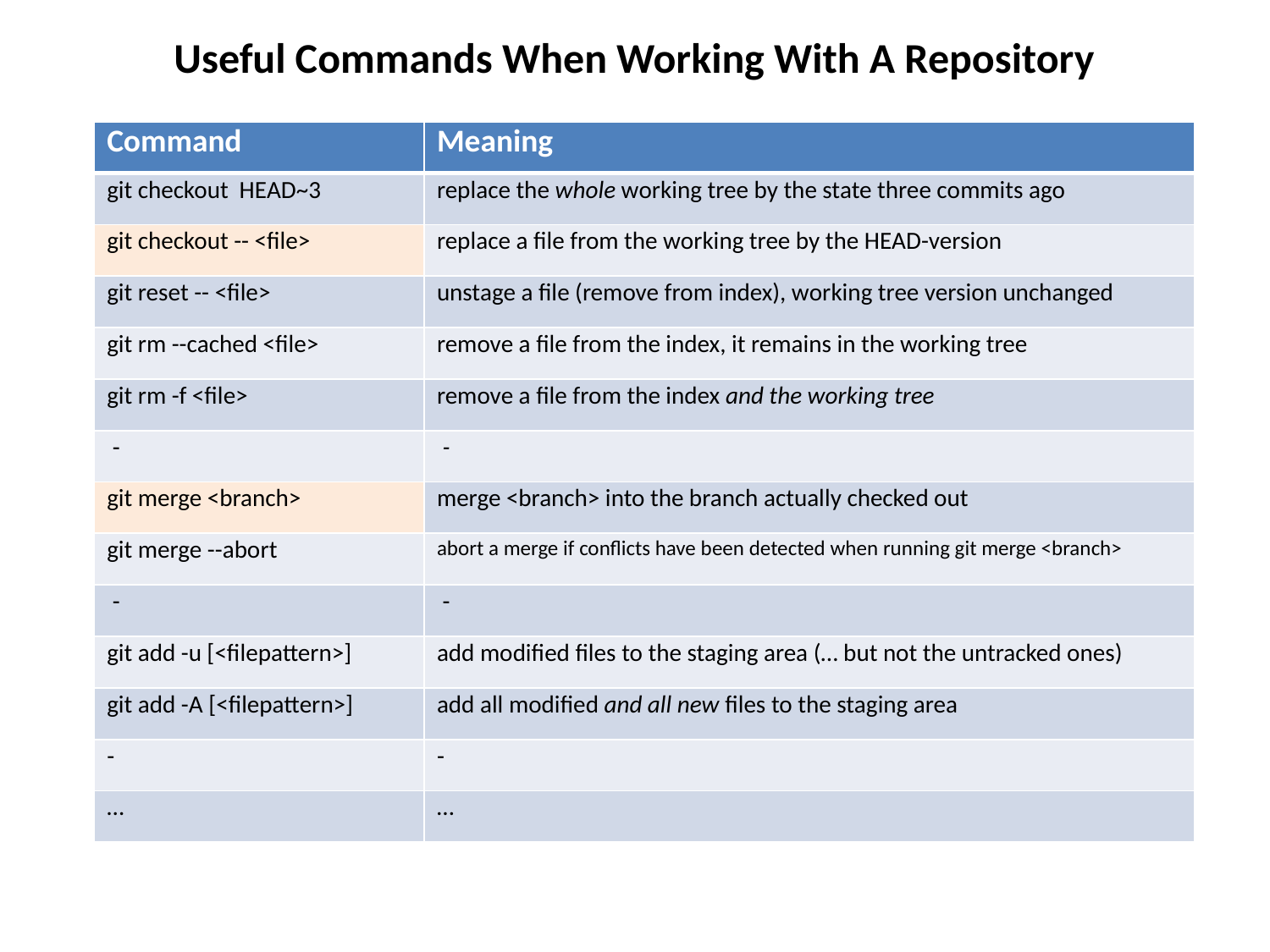

# Useful Commands When Working With A Repository
| Command | Meaning |
| --- | --- |
| git checkout HEAD~3 | replace the whole working tree by the state three commits ago |
| git checkout -- <file> | replace a file from the working tree by the HEAD-version |
| git reset -- <file> | unstage a file (remove from index), working tree version unchanged |
| git rm --cached <file> | remove a file from the index, it remains in the working tree |
| git rm -f <file> | remove a file from the index and the working tree |
| - | - |
| git merge <branch> | merge <branch> into the branch actually checked out |
| git merge --abort | abort a merge if conflicts have been detected when running git merge <branch> |
| - | - |
| git add -u [<filepattern>] | add modified files to the staging area (… but not the untracked ones) |
| git add -A [<filepattern>] | add all modified and all new files to the staging area |
| - | - |
| … | … |